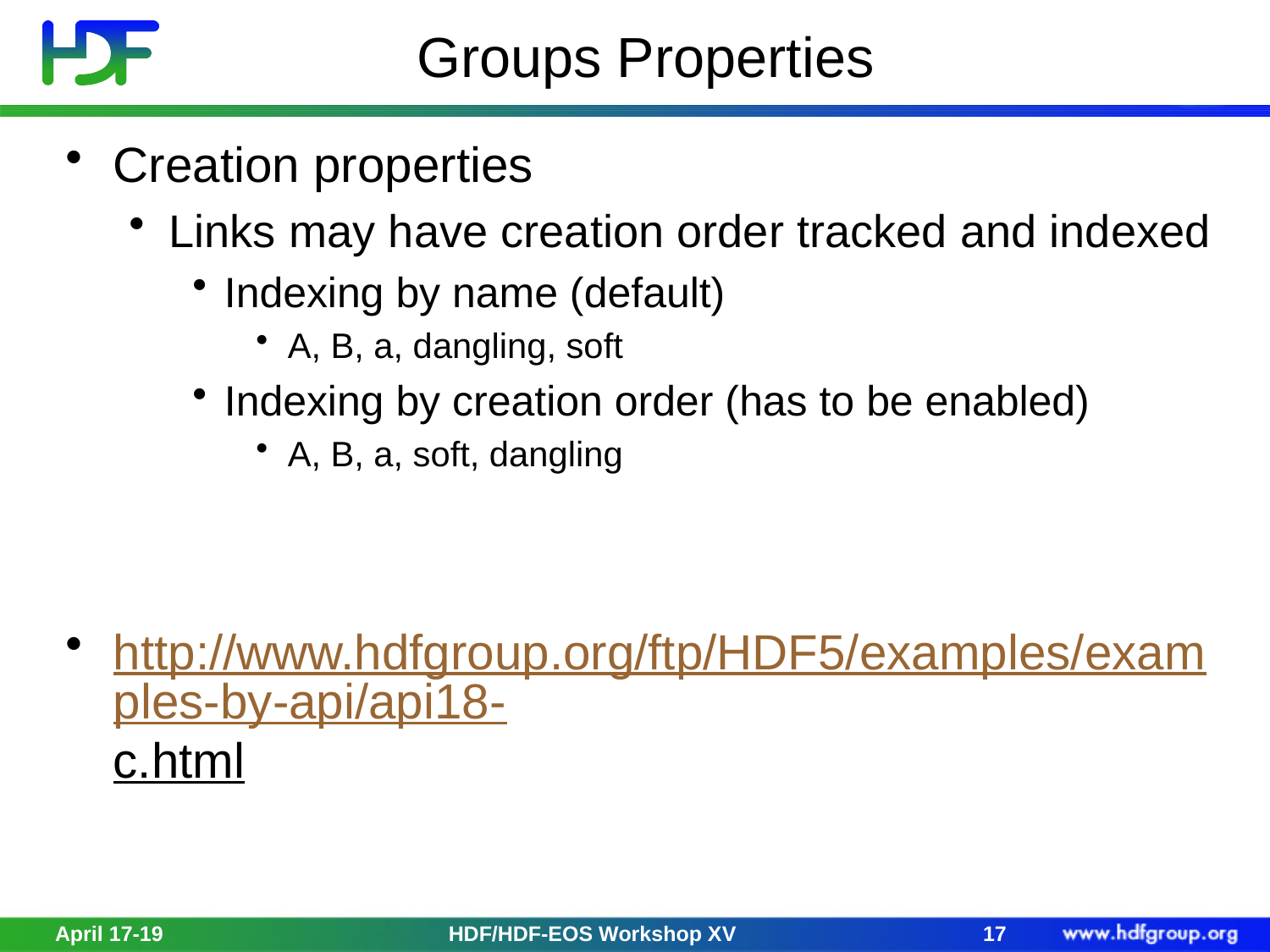

# Groups Properties
Creation properties
Links may have creation order tracked and indexed
Indexing by name (default)
A, B, a, dangling, soft
Indexing by creation order (has to be enabled)
A, B, a, soft, dangling

http://www.hdfgroup.org/ftp/HDF5/examples/examples-by-api/api18-c.html

April 17-19
HDF/HDF-EOS Workshop XV
17